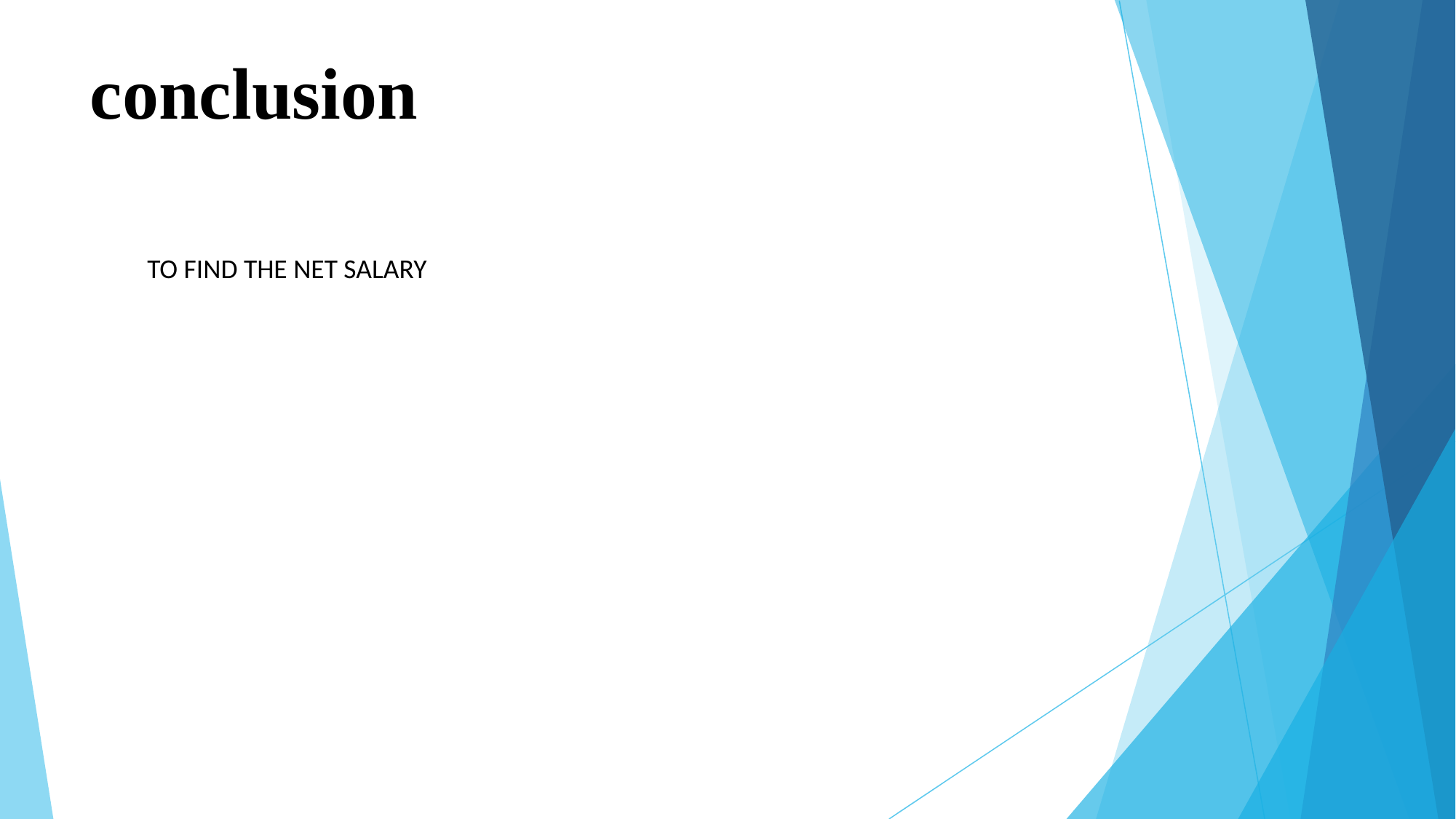

# conclusion
TO FIND THE NET SALARY